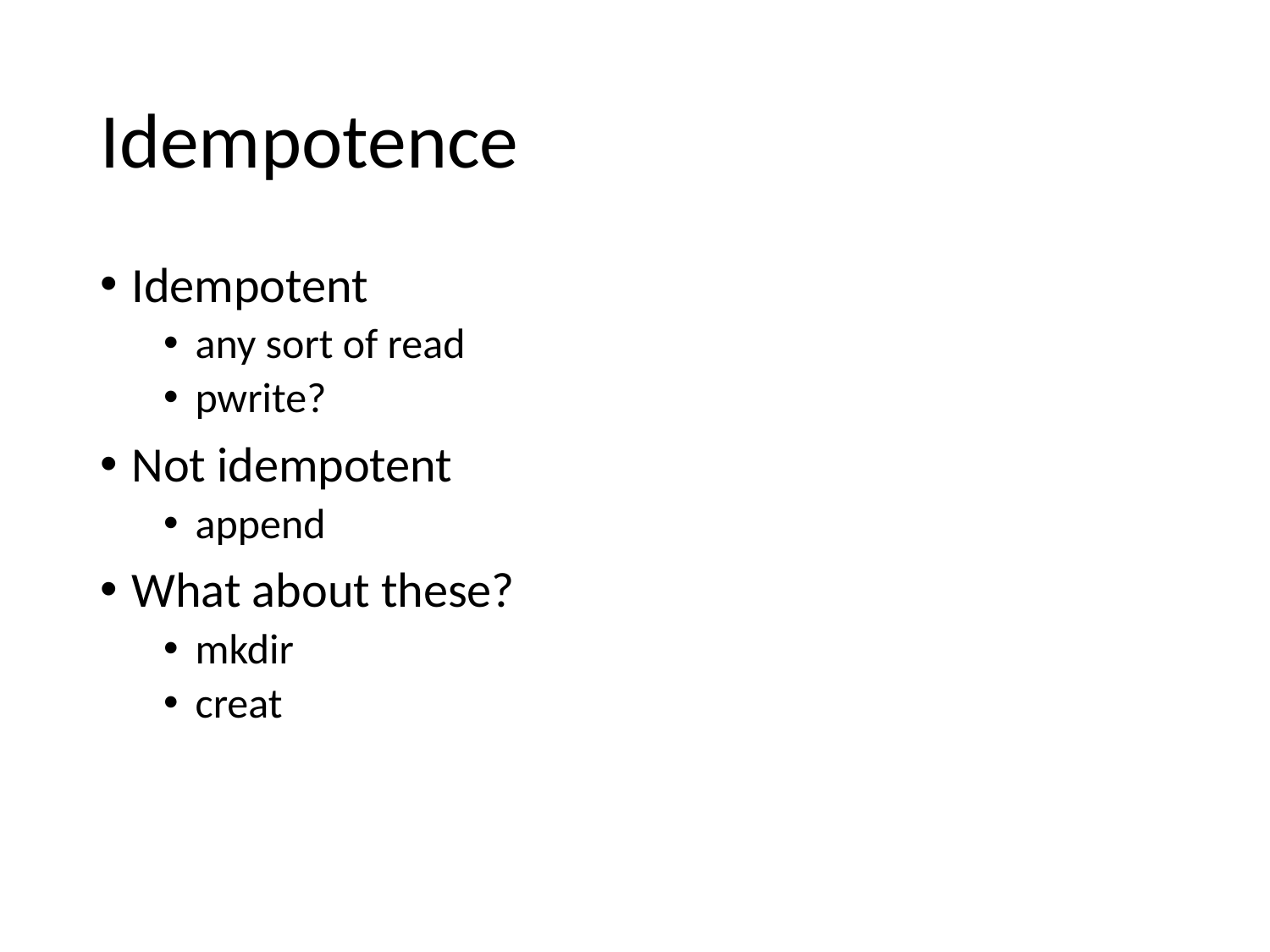

# Idempotence
Idempotent
any sort of read
pwrite?
Not idempotent
append
What about these?
mkdir
creat